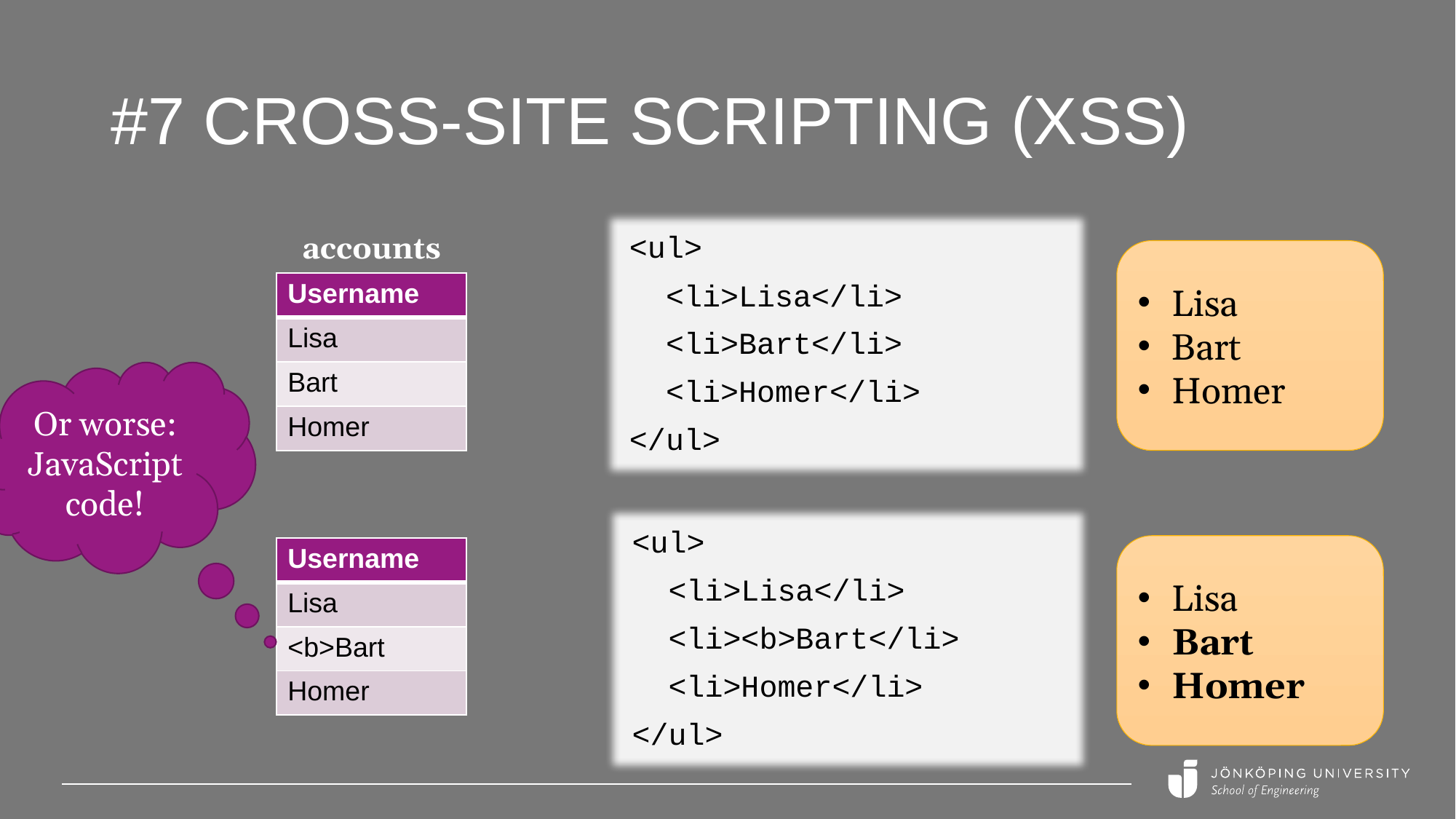

# #7 Cross-Site Scripting (XSS)
<ul>
  <li>Lisa</li>
  <li>Bart</li>
  <li>Homer</li>
</ul>
accounts
Lisa
Bart
Homer
| Username |
| --- |
| Lisa |
| Bart |
| Homer |
Or worse: JavaScript code!
<ul>
  <li>Lisa</li>
  <li><b>Bart</li>
  <li>Homer</li>
</ul>
Lisa
Bart
Homer
| Username |
| --- |
| Lisa |
| <b>Bart |
| Homer |